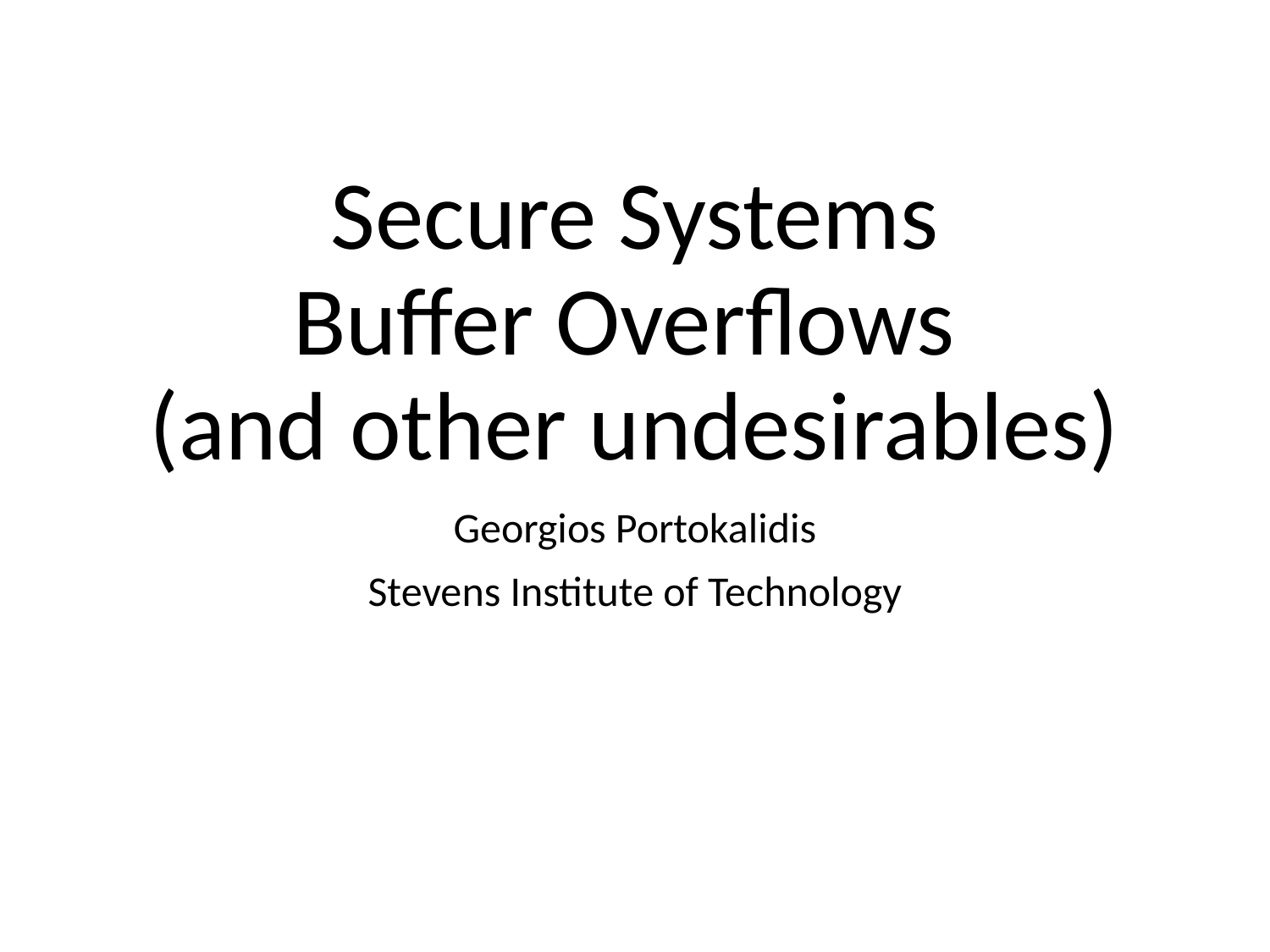

# Secure Systems Buffer Overflows (and other undesirables)
Georgios Portokalidis
Stevens Institute of Technology